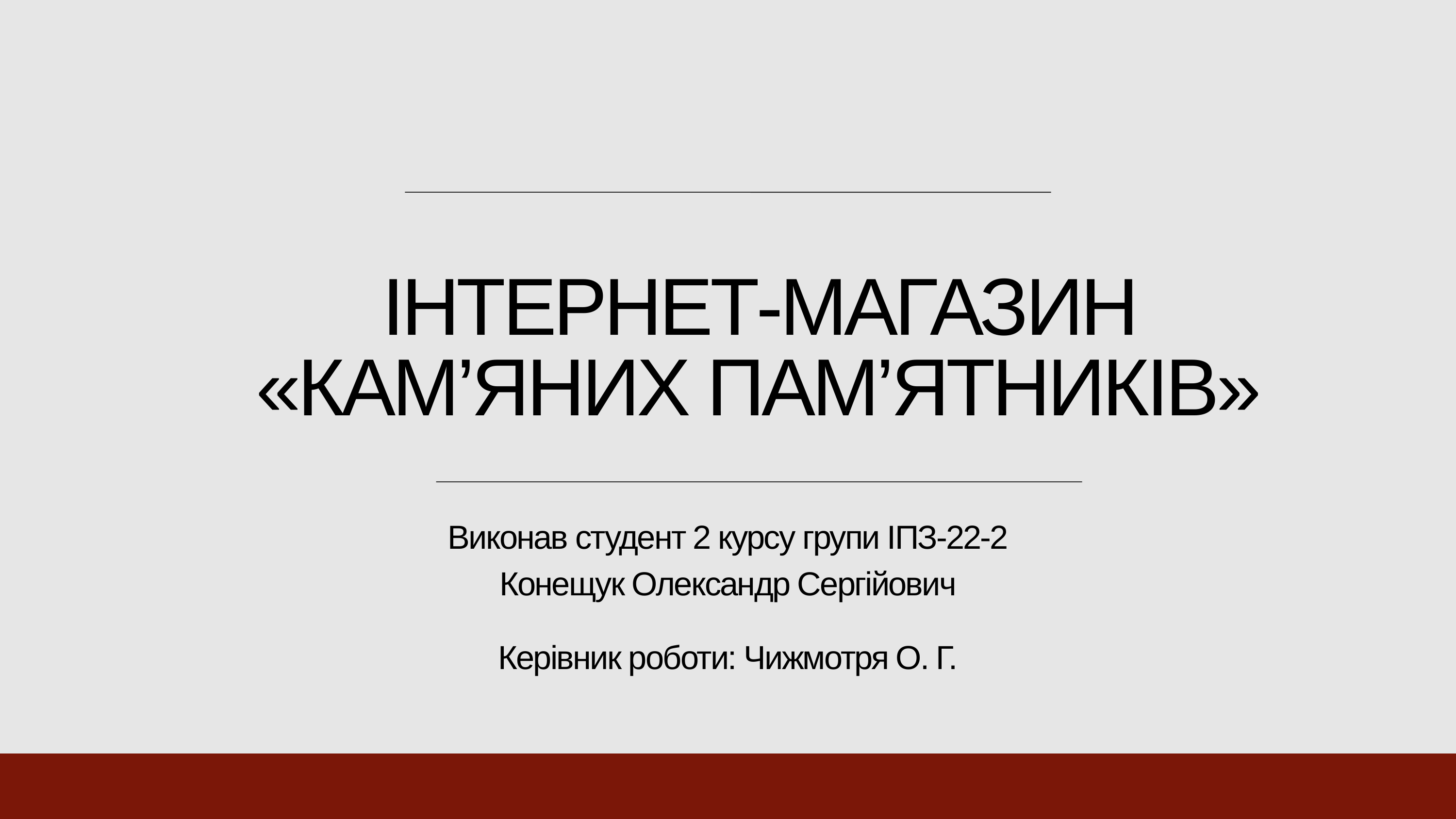

ІНТЕРНЕТ-МАГАЗИН «КАМ’ЯНИХ ПАМ’ЯТНИКІВ»

Виконав студент 2 курсу групи ІПЗ-22-2
Конещук Олександр Сергійович

Керівник роботи: Чижмотря О. Г.